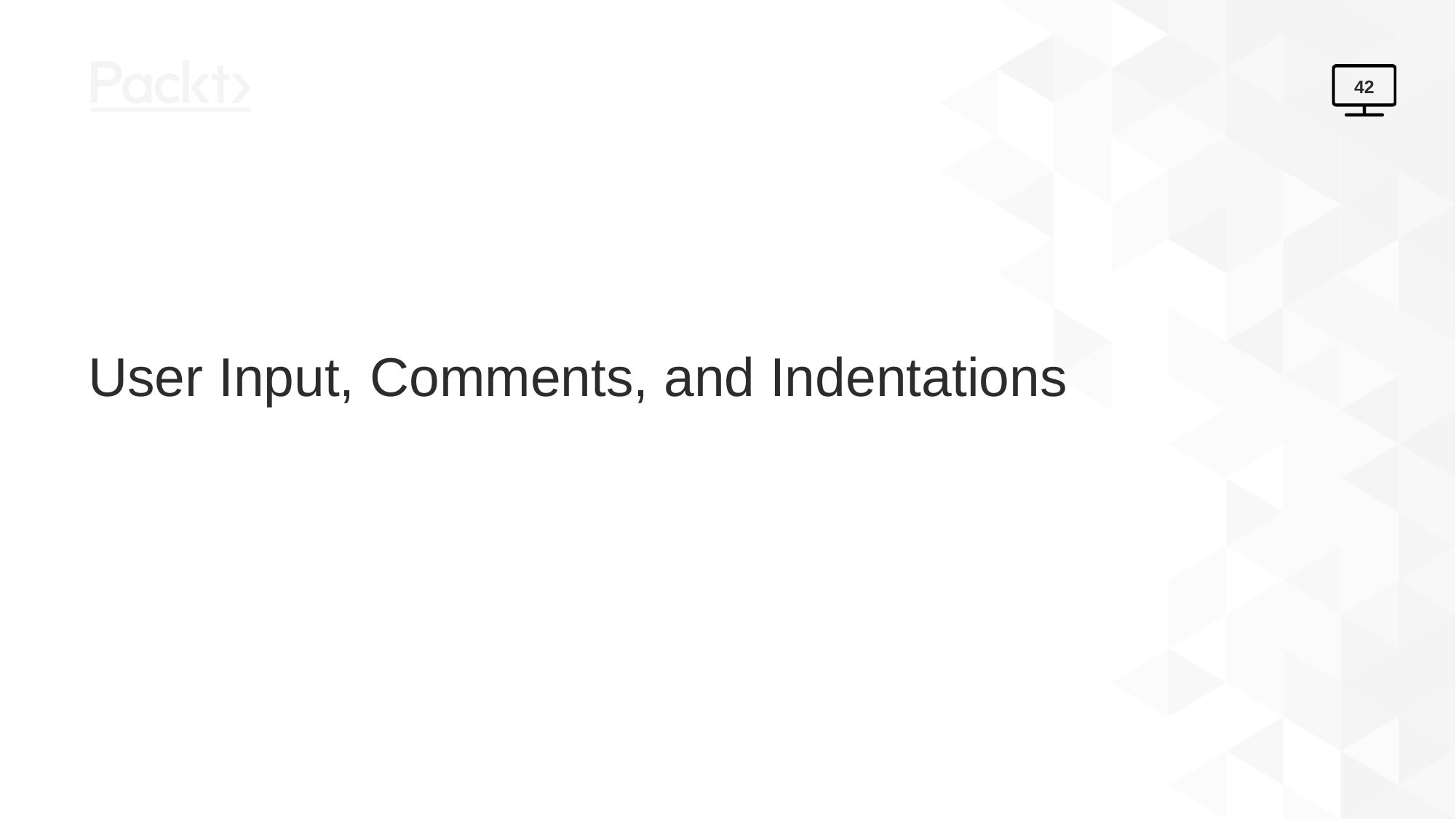

42
# User Input, Comments, and Indentations